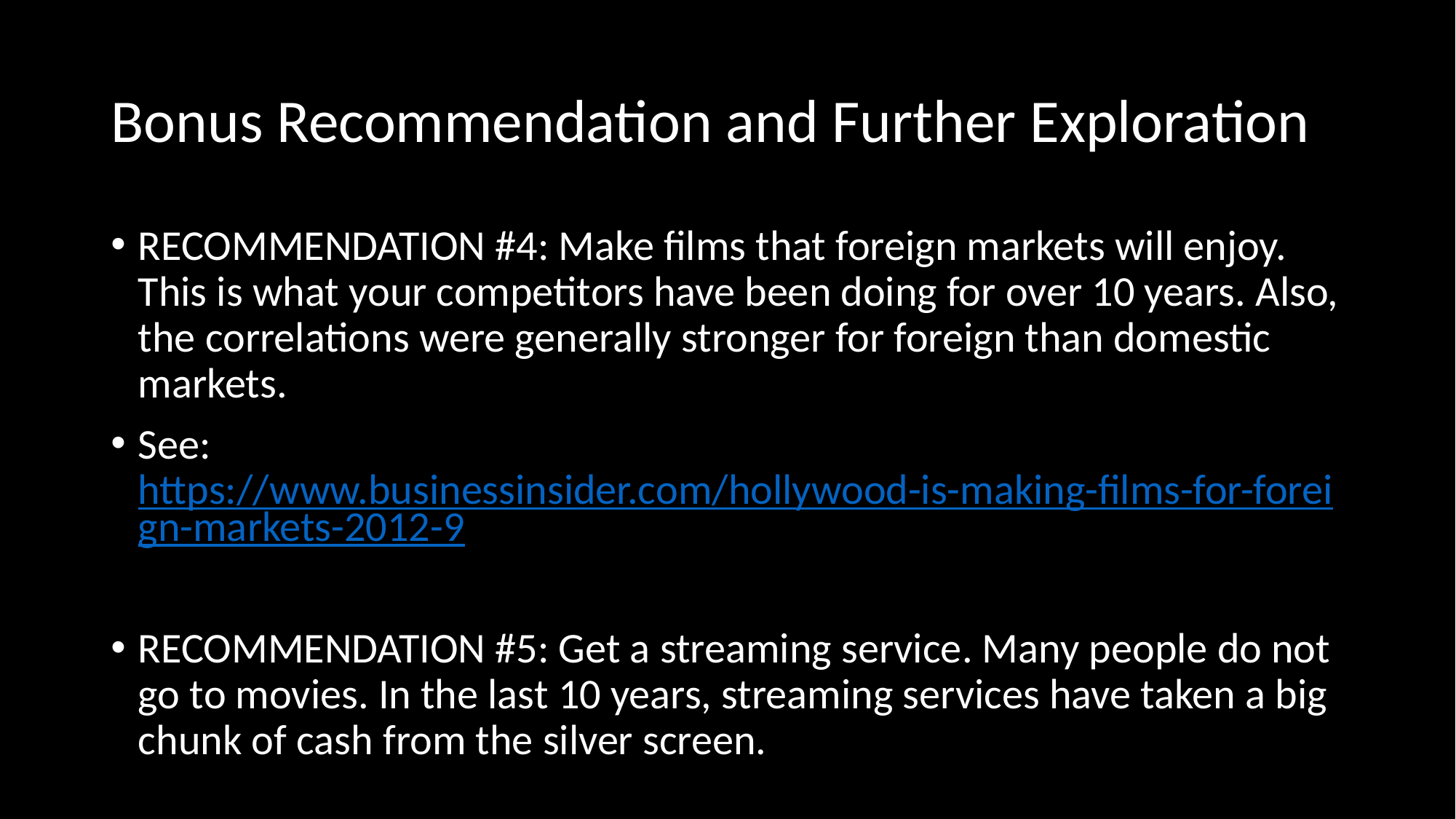

# Bonus Recommendation and Further Exploration
RECOMMENDATION #4: Make films that foreign markets will enjoy. This is what your competitors have been doing for over 10 years. Also, the correlations were generally stronger for foreign than domestic markets.
See: https://www.businessinsider.com/hollywood-is-making-films-for-foreign-markets-2012-9

RECOMMENDATION #5: Get a streaming service. Many people do not go to movies. In the last 10 years, streaming services have taken a big chunk of cash from the silver screen.